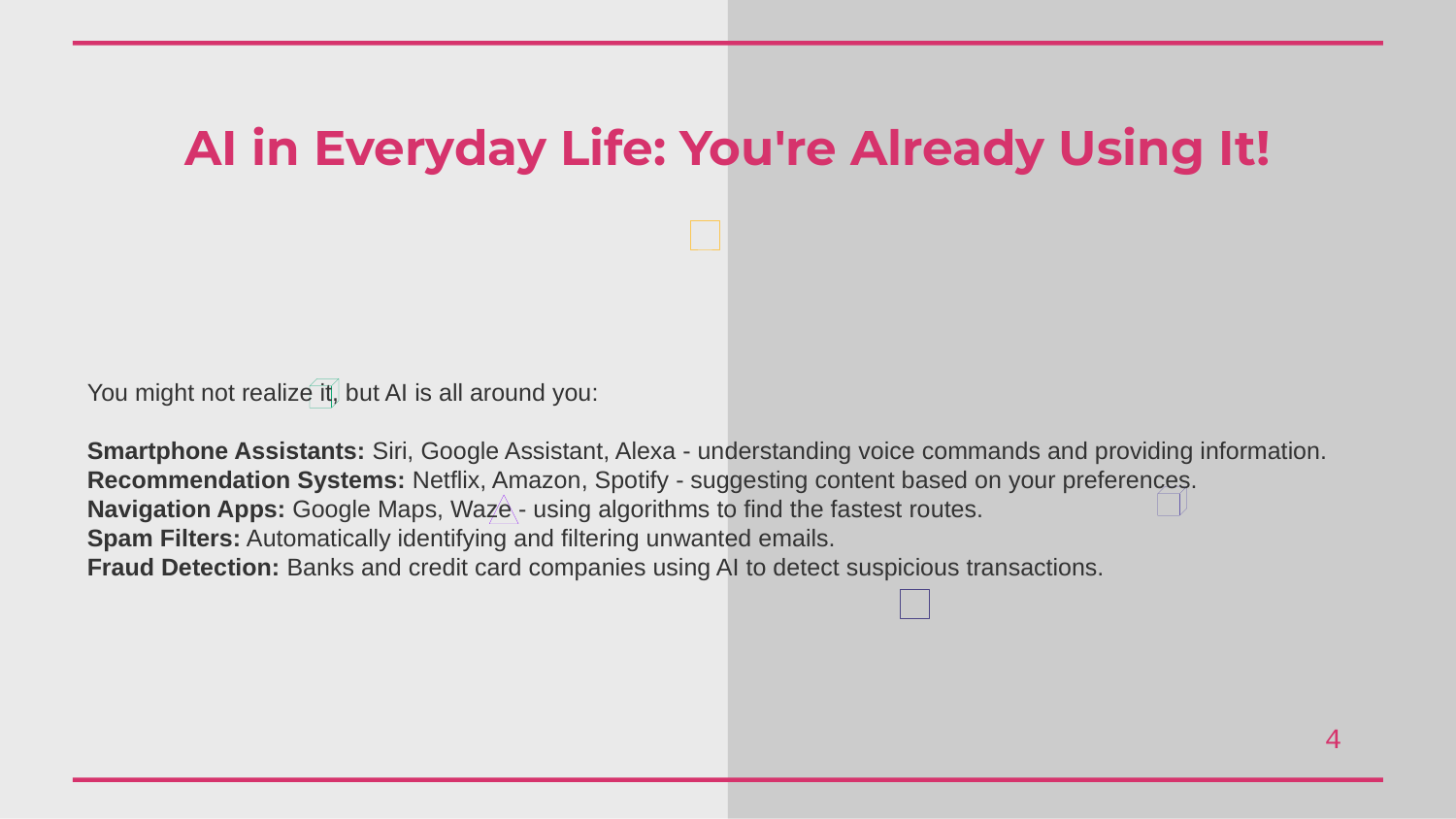

AI in Everyday Life: You're Already Using It!

You might not realize it, but AI is all around you:

Smartphone Assistants: Siri, Google Assistant, Alexa - understanding voice commands and providing information.
Recommendation Systems: Netflix, Amazon, Spotify - suggesting content based on your preferences.
Navigation Apps: Google Maps, Waze - using algorithms to find the fastest routes.
Spam Filters: Automatically identifying and filtering unwanted emails.
Fraud Detection: Banks and credit card companies using AI to detect suspicious transactions.

4